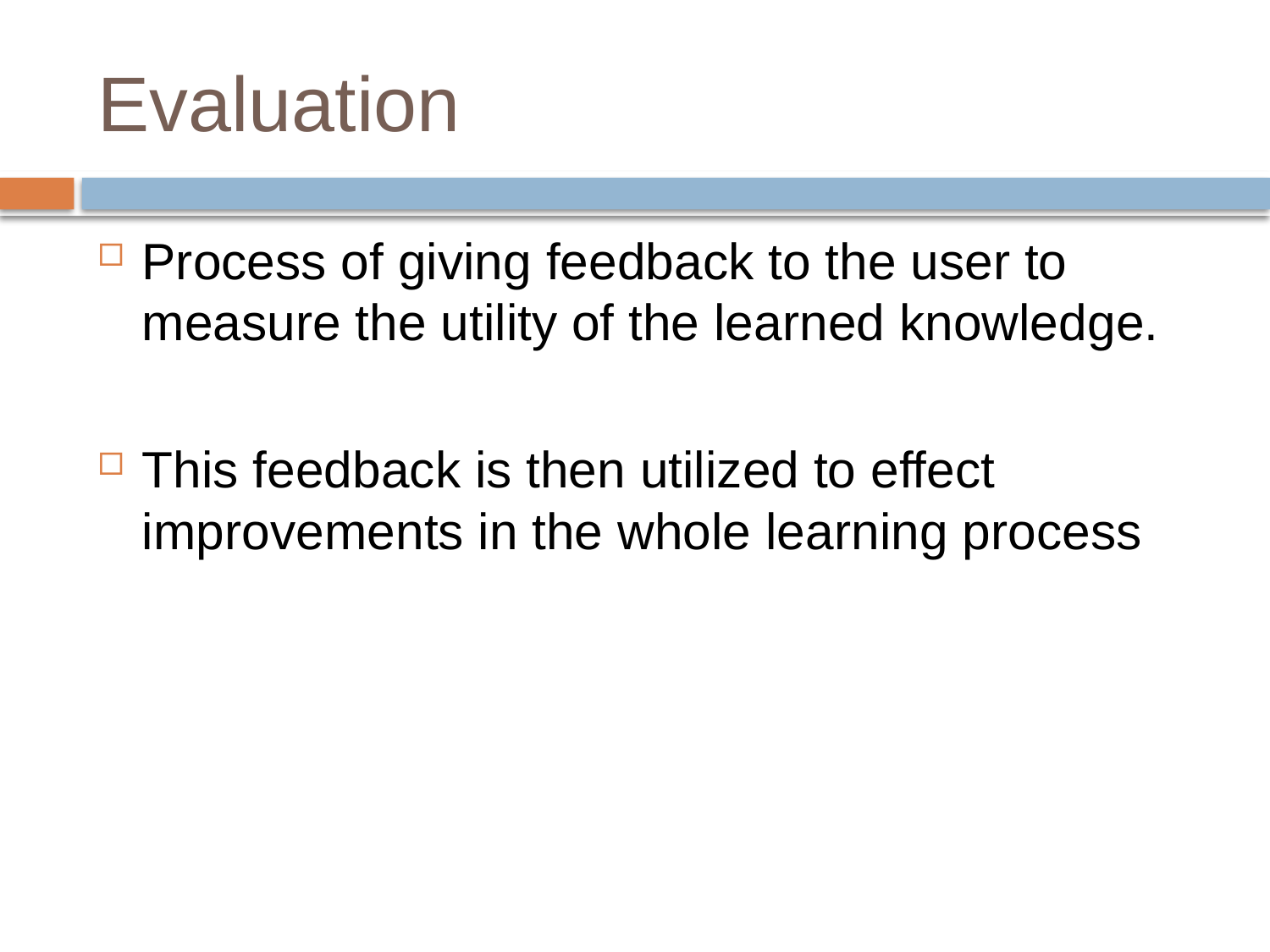

# Evaluation
Process of giving feedback to the user to measure the utility of the learned knowledge.

This feedback is then utilized to effect improvements in the whole learning process